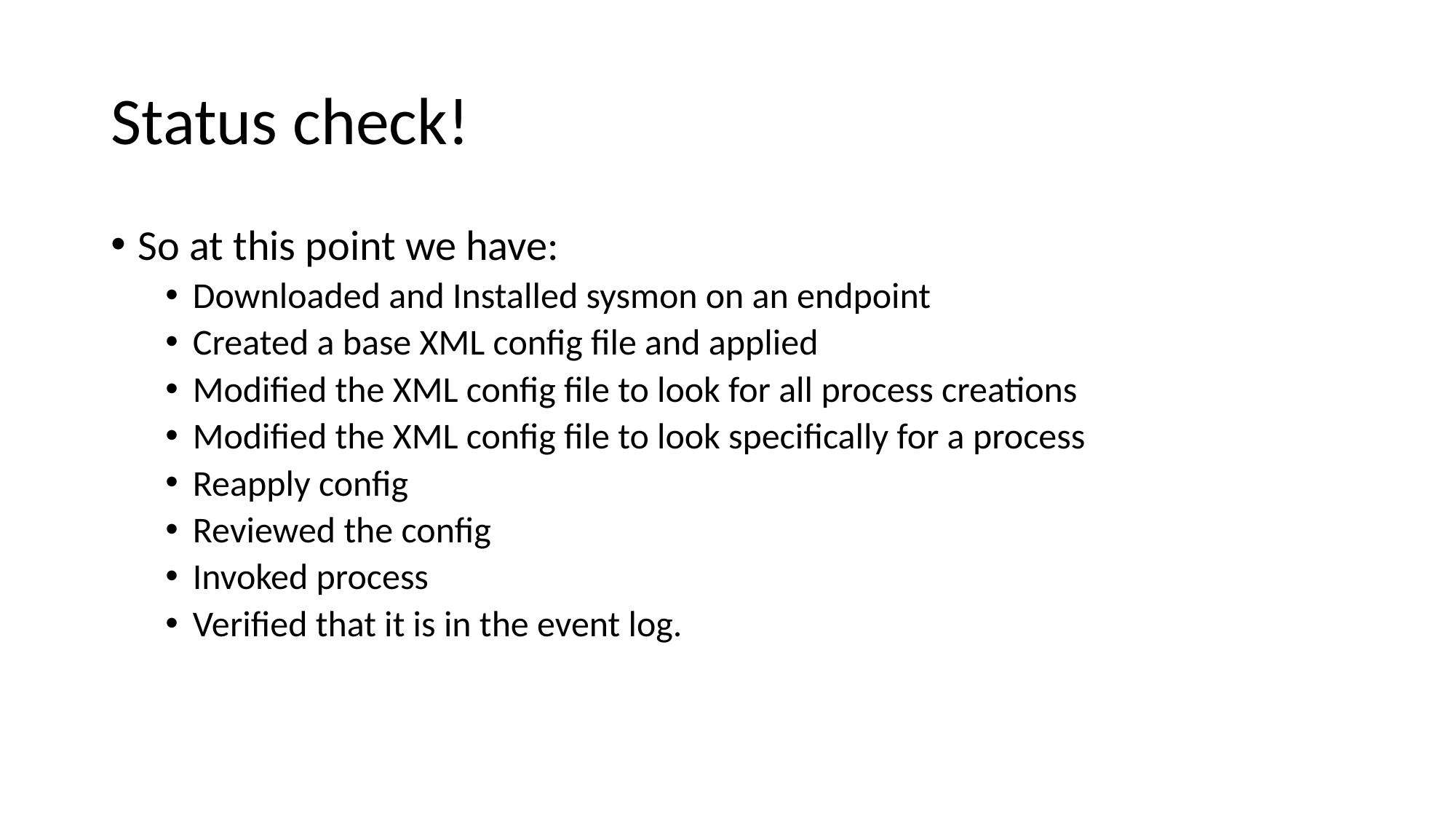

# Status check!
So at this point we have:
Downloaded and Installed sysmon on an endpoint
Created a base XML config file and applied
Modified the XML config file to look for all process creations
Modified the XML config file to look specifically for a process
Reapply config
Reviewed the config
Invoked process
Verified that it is in the event log.